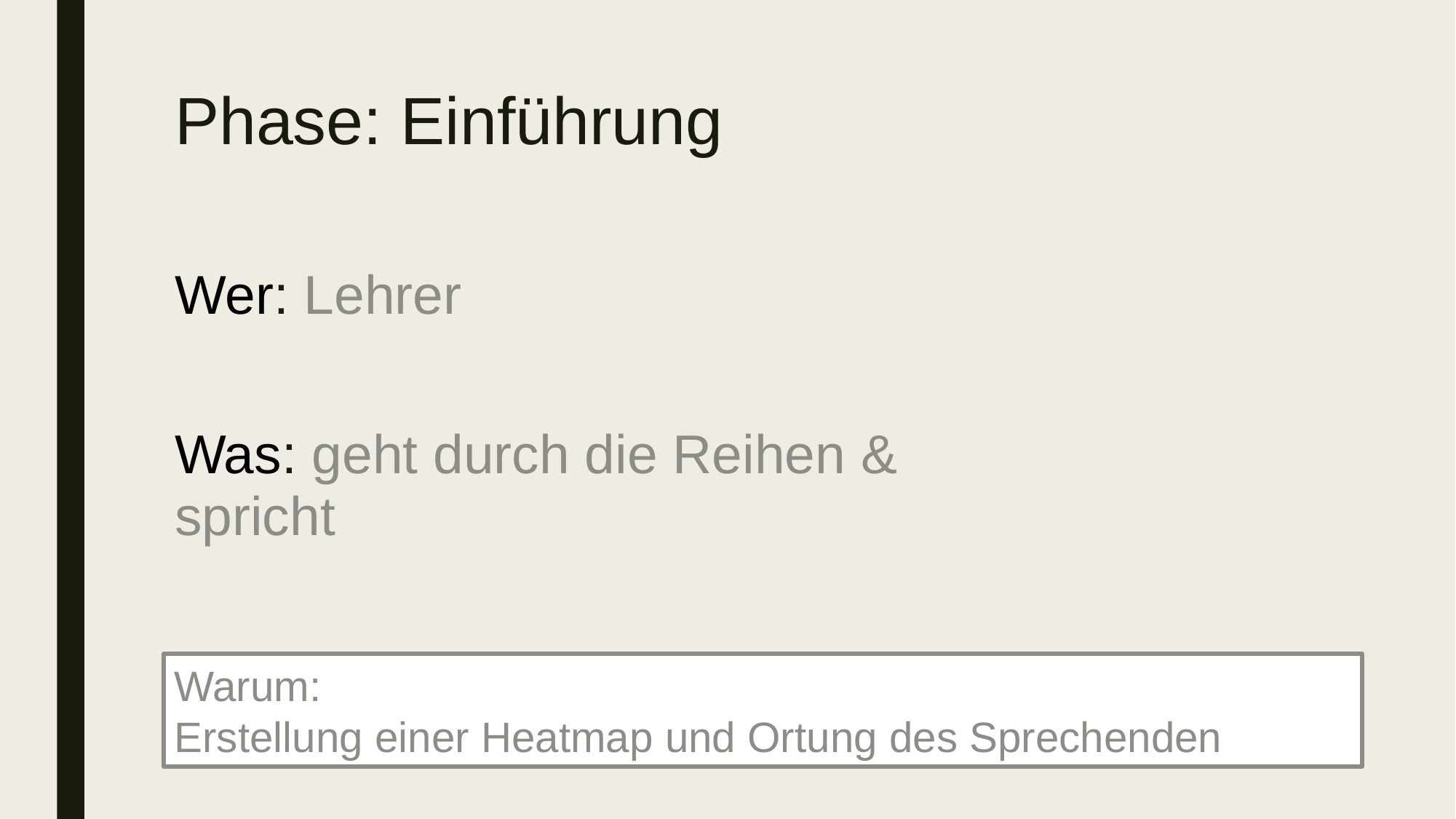

# Phase: Einführung
Wer: Lehrer

Was: geht durch die Reihen & spricht
Warum:
Erstellung einer Heatmap und Ortung des Sprechenden